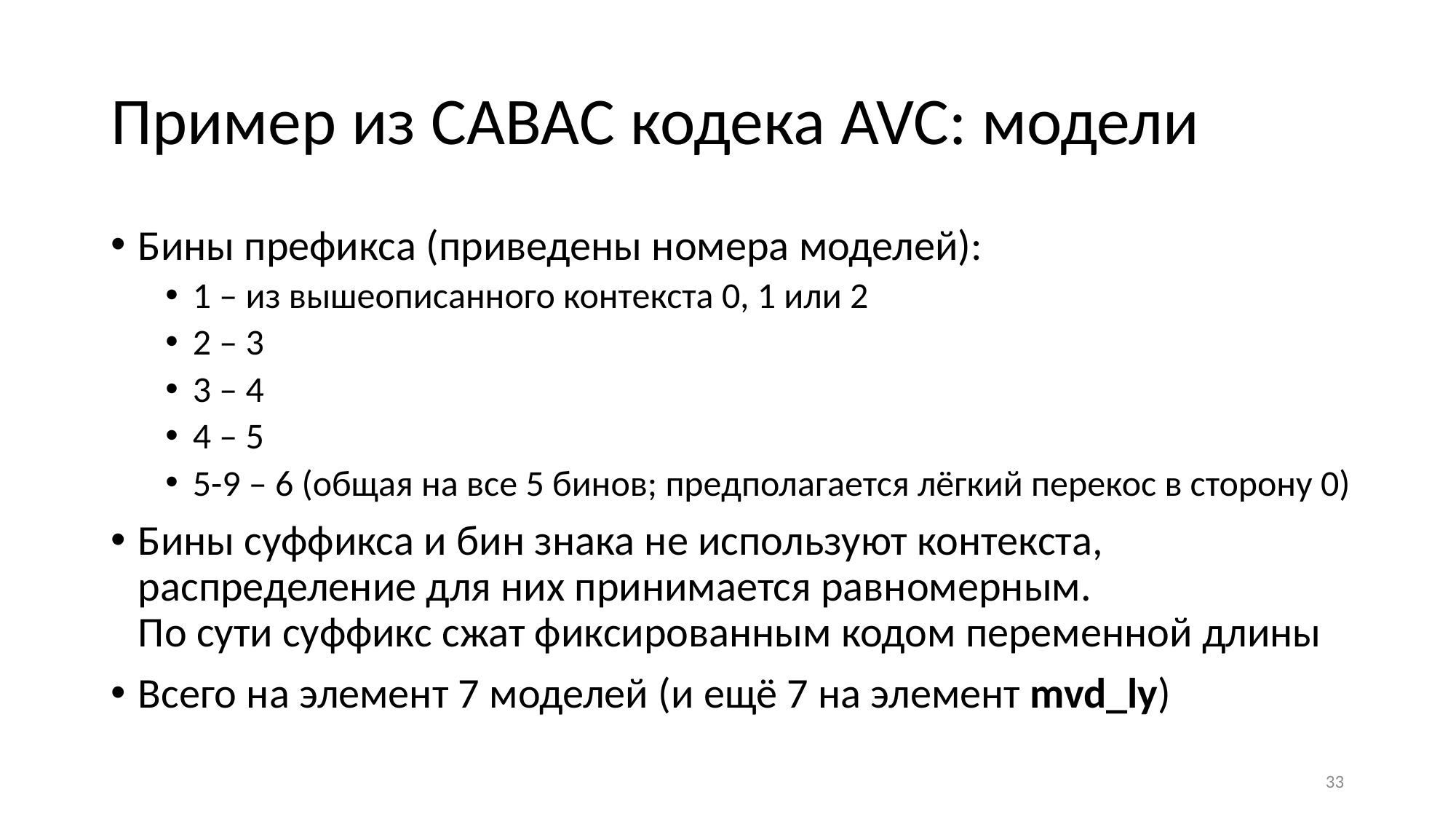

# Пример из CABAC кодека AVC: модели
Бины префикса (приведены номера моделей):
1 – из вышеописанного контекста 0, 1 или 2
2 – 3
3 – 4
4 – 5
5-9 – 6 (общая на все 5 бинов; предполагается лёгкий перекос в сторону 0)
Бины суффикса и бин знака не используют контекста,
распределение для них принимается равномерным.
По сути суффикс сжат фиксированным кодом переменной длины
Всего на элемент 7 моделей (и ещё 7 на элемент mvd_ly)
33